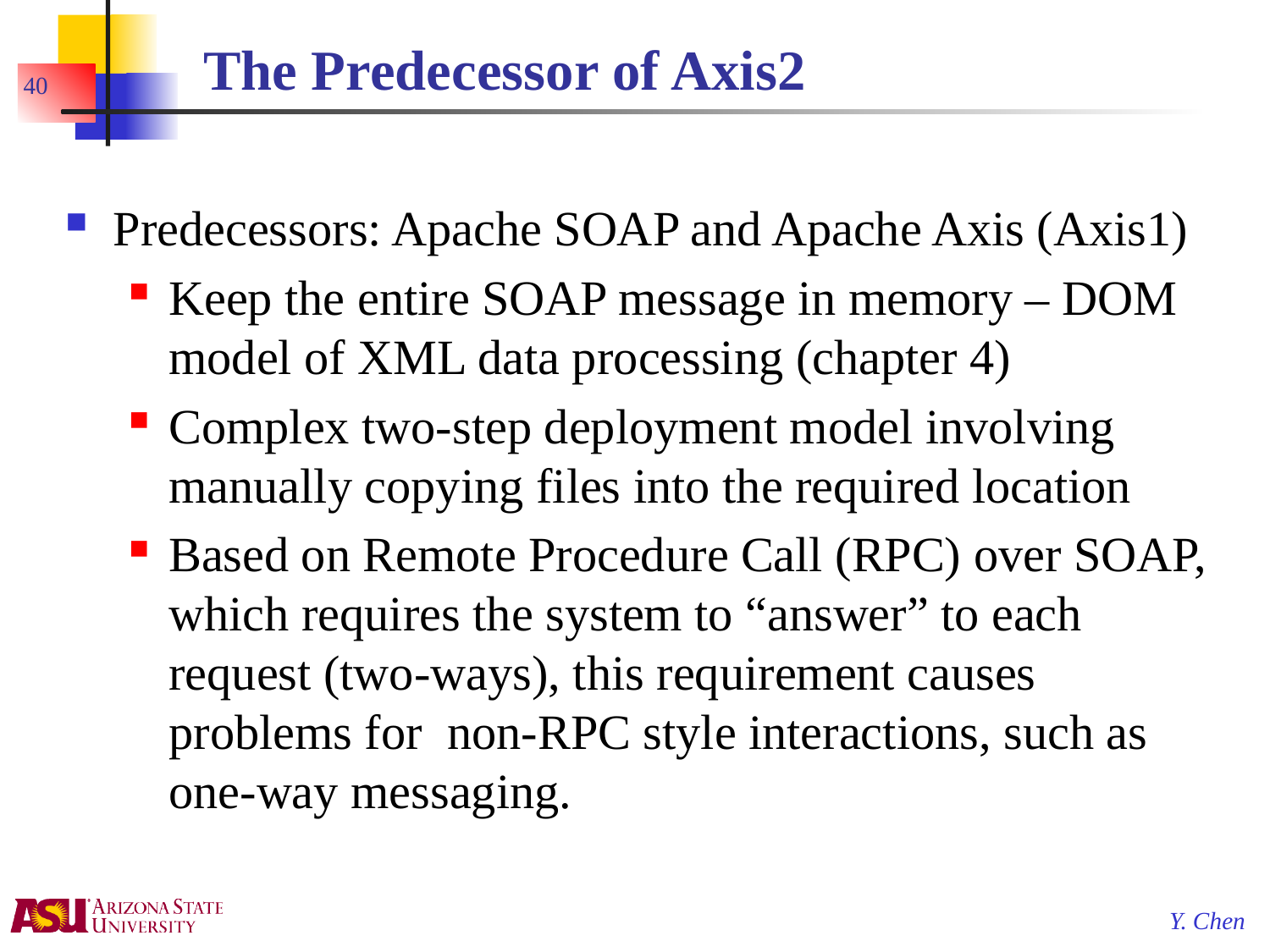

# The Predecessor of Axis2
40
Predecessors: Apache SOAP and Apache Axis (Axis1)
Keep the entire SOAP message in memory – DOM model of XML data processing (chapter 4)
Complex two-step deployment model involving manually copying files into the required location
Based on Remote Procedure Call (RPC) over SOAP, which requires the system to “answer” to each request (two-ways), this requirement causes problems for  non-RPC style interactions, such as one-way messaging.